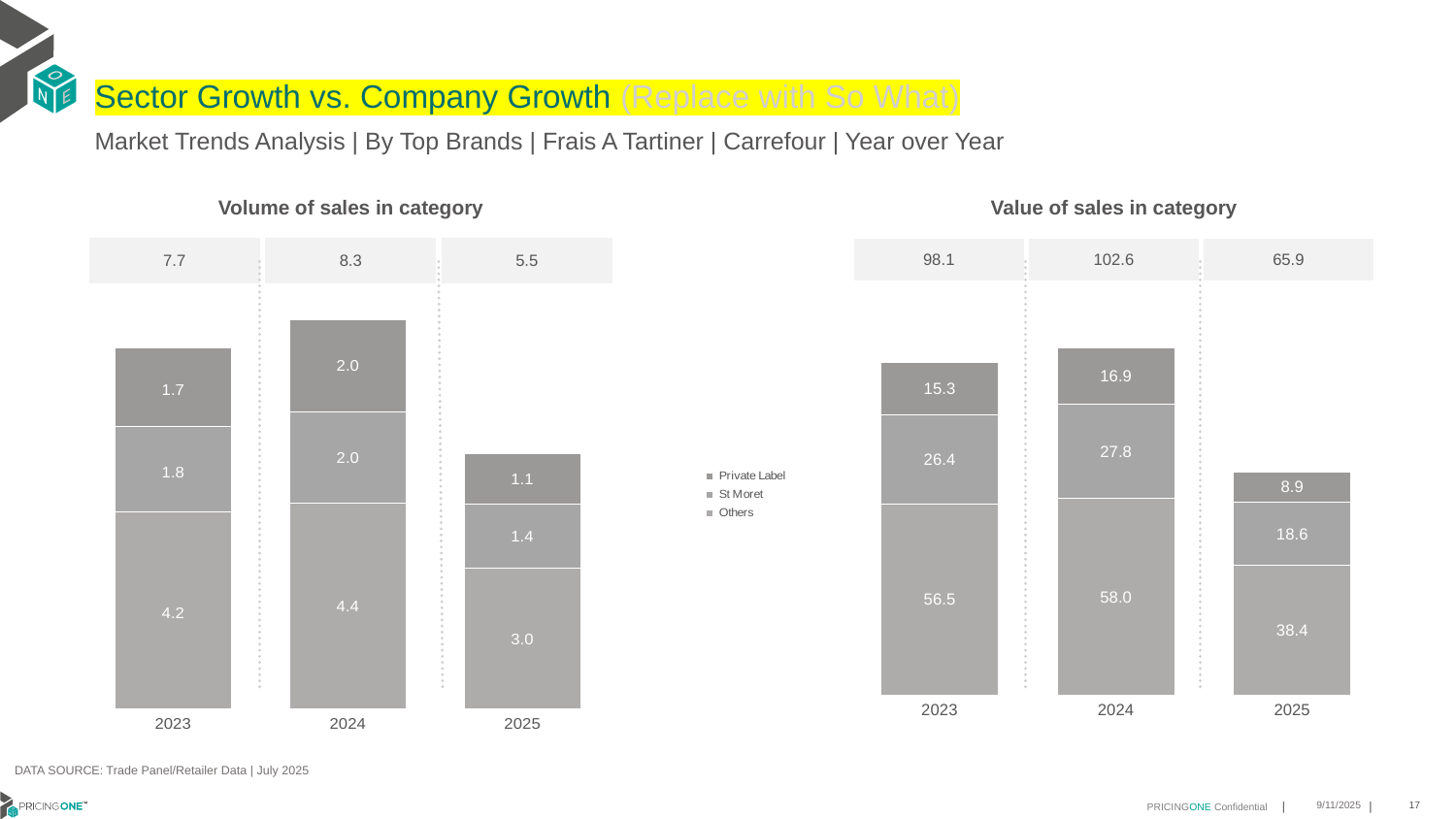

# Sector Growth vs. Company Growth (Replace with So What)
Market Trends Analysis | By Top Brands | Frais A Tartiner | Carrefour | Year over Year
| Value of sales in category |  |  |
| --- | --- | --- |
| 98.1 | 102.6 | 65.9 |
| Volume of sales in category |  |  |
| --- | --- | --- |
| 7.7 | 8.3 | 5.5 |

### Chart

| Category | Others | St Moret | Private Label |
|---|---|---|---|
| 2023 | 56.476574 | 26.367336 | 15.260714 |
| 2024 | 57.957372 | 27.761183 | 16.868739 |
| 2025 | 38.358541 | 18.62545 | 8.92764 |

### Chart

| Category | Others | St Moret | Private Label |
|---|---|---|---|
| 2023 | 4.222511 | 1.817189 | 1.694685 |
| 2024 | 4.398429 | 1.96474 | 1.967229 |
| 2025 | 3.0112 | 1.371773 | 1.072655 |
DATA SOURCE: Trade Panel/Retailer Data | July 2025

9/11/2025
17